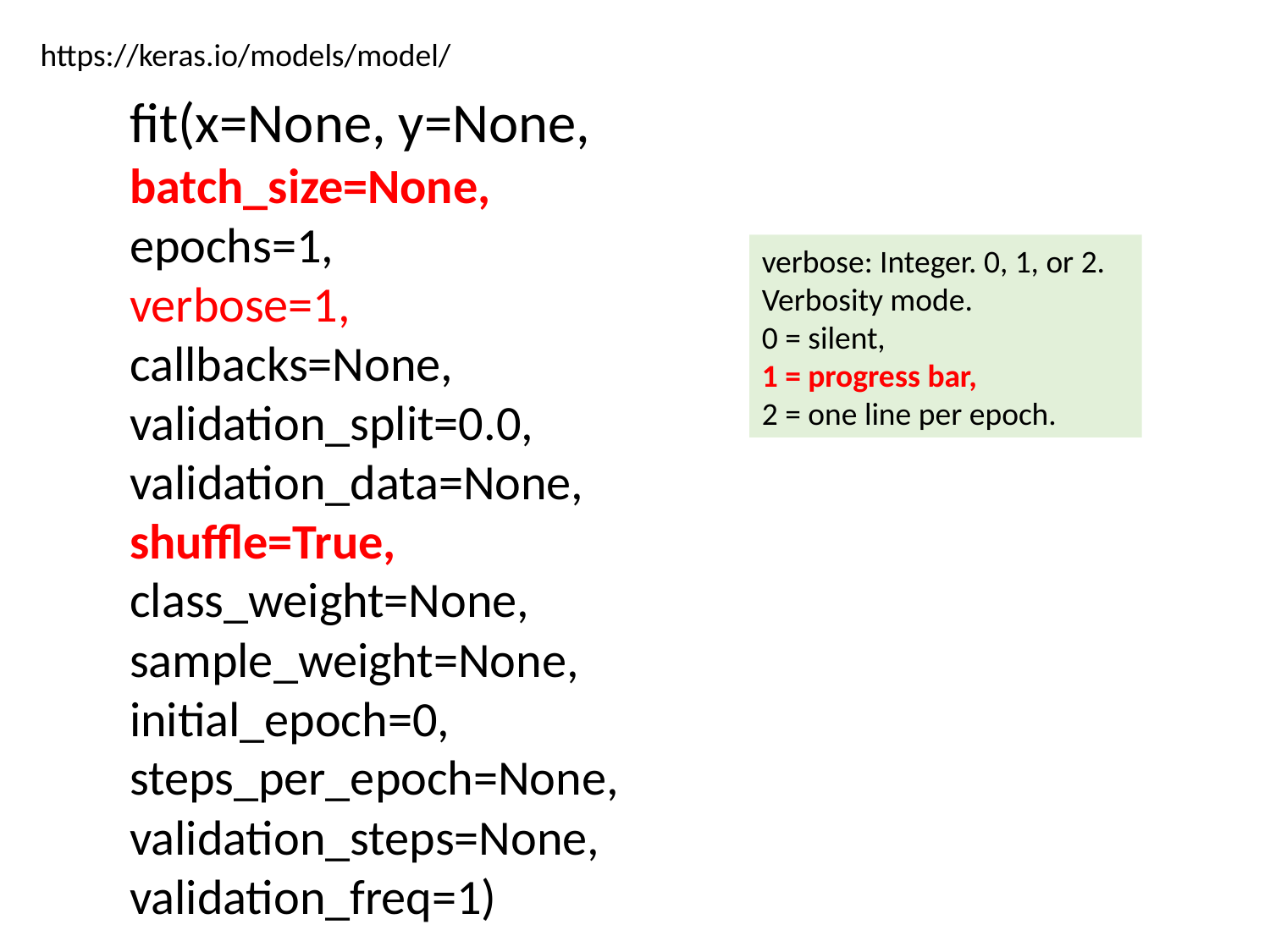

https://keras.io/models/model/
fit(x=None, y=None,
batch_size=None,
epochs=1,
verbose=1,
callbacks=None,
validation_split=0.0,
validation_data=None,
shuffle=True,
class_weight=None,
sample_weight=None,
initial_epoch=0,
steps_per_epoch=None,
validation_steps=None,
validation_freq=1)
verbose: Integer. 0, 1, or 2.
Verbosity mode.
0 = silent,
1 = progress bar,
2 = one line per epoch.